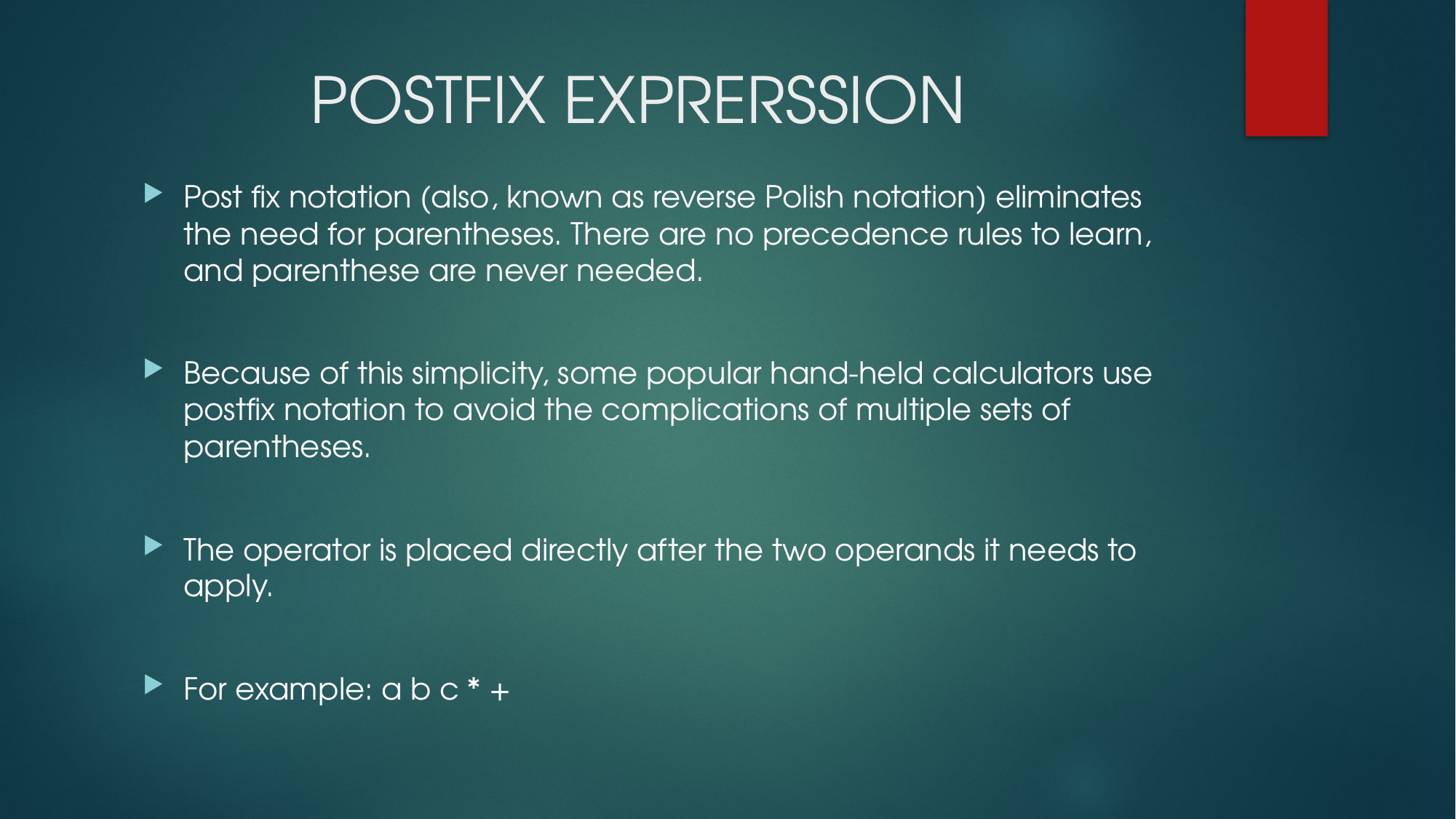

# POSTFIX EXPRERSSION
Post fix notation (also, known as reverse Polish notation) eliminates the need for parentheses. There are no precedence rules to learn, and parenthese are never needed.

Because of this simplicity, some popular hand-held calculators use postfix notation to avoid the complications of multiple sets of parentheses.

The operator is placed directly after the two operands it needs to apply.

For example: a b c * +